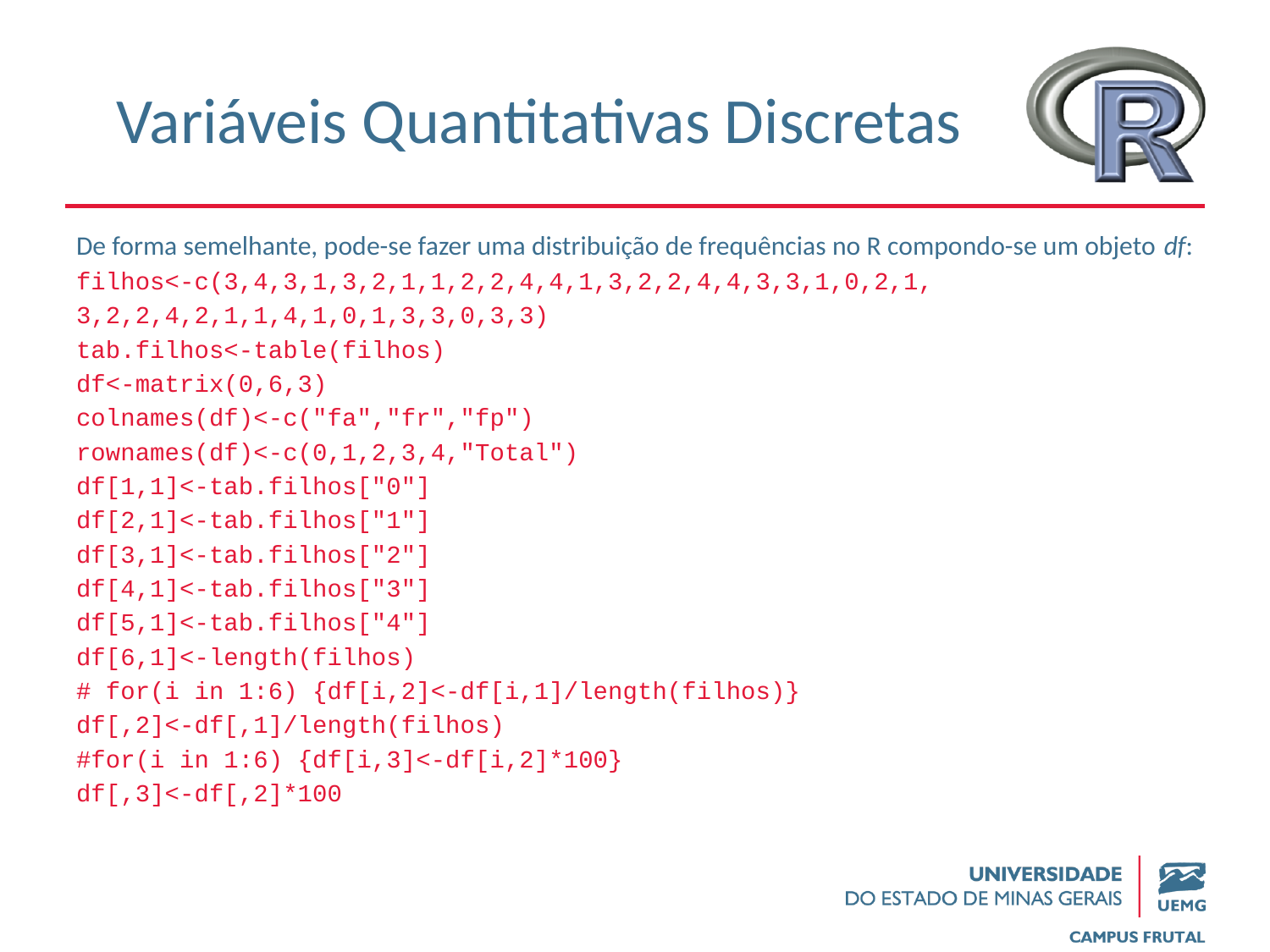

# Variáveis Quantitativas Discretas
De forma semelhante, pode-se fazer uma distribuição de frequências no R compondo-se um objeto df:
filhos<-c(3,4,3,1,3,2,1,1,2,2,4,4,1,3,2,2,4,4,3,3,1,0,2,1,
3,2,2,4,2,1,1,4,1,0,1,3,3,0,3,3)
tab.filhos<-table(filhos)
df<-matrix(0,6,3)
colnames(df)<-c("fa","fr","fp")
rownames(df)<-c(0,1,2,3,4,"Total")
df[1,1]<-tab.filhos["0"]
df[2,1]<-tab.filhos["1"]
df[3,1]<-tab.filhos["2"]
df[4,1]<-tab.filhos["3"]
df[5,1]<-tab.filhos["4"]
df[6,1]<-length(filhos)
# for(i in 1:6) {df[i,2]<-df[i,1]/length(filhos)}
df[,2]<-df[,1]/length(filhos)
#for(i in 1:6) {df[i,3]<-df[i,2]*100}
df[,3]<-df[,2]*100